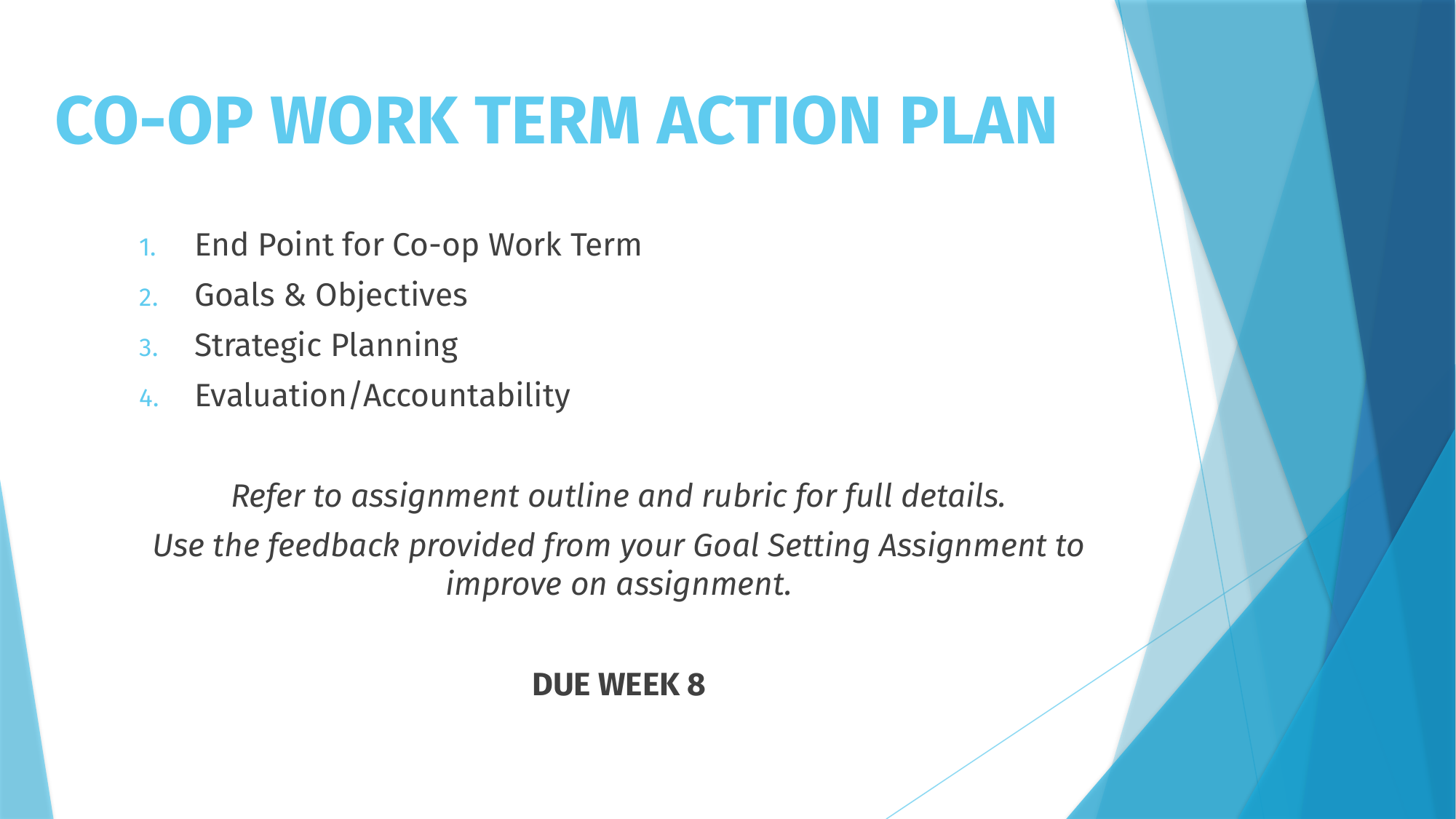

# Co-op Work Term Action Plan
End Point for Co-op Work Term
Goals & Objectives
Strategic Planning
Evaluation/Accountability

Refer to assignment outline and rubric for full details.
Use the feedback provided from your Goal Setting Assignment to improve on assignment.

DUE WEEK 8